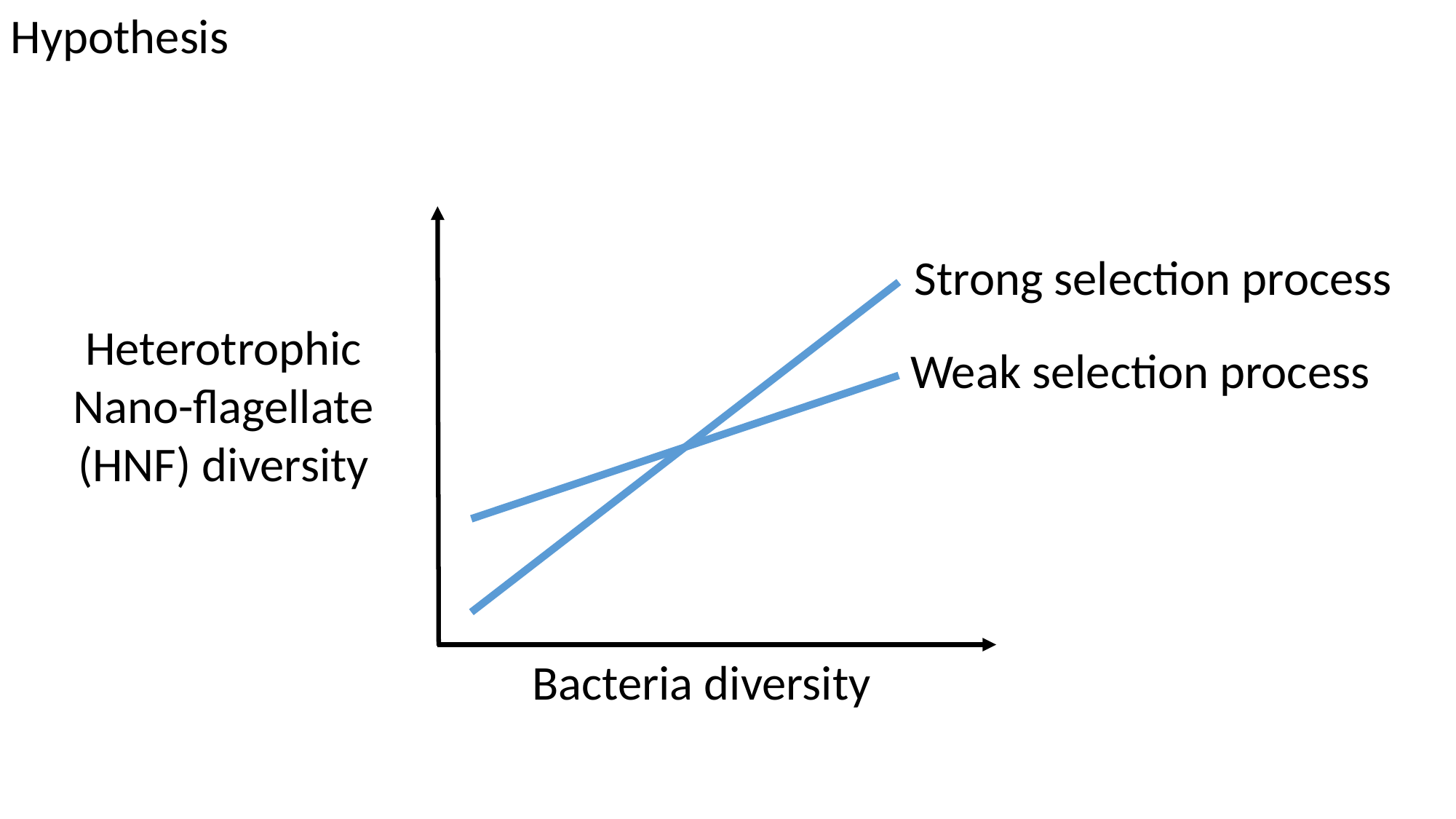

Hypothesis
Strong selection process
Heterotrophic Nano-flagellate
(HNF) diversity
Weak selection process
Bacteria diversity